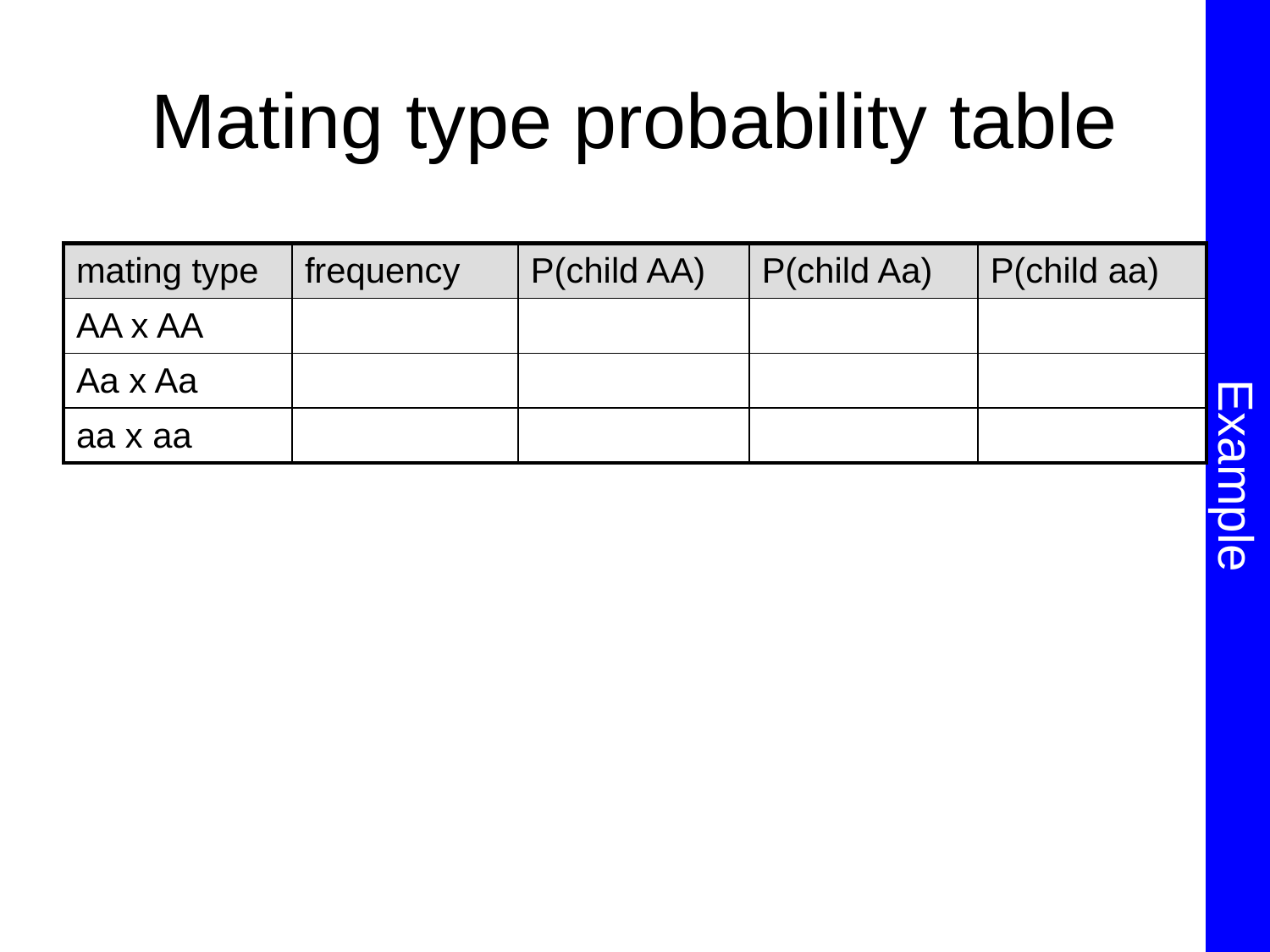

Example
# Mating type probability table
| mating type | frequency | P(child AA) | P(child Aa) | P(child aa) |
| --- | --- | --- | --- | --- |
| AA x AA |  |  |  |  |
| Aa x Aa |  |  |  |  |
| aa x aa |  |  |  |  |